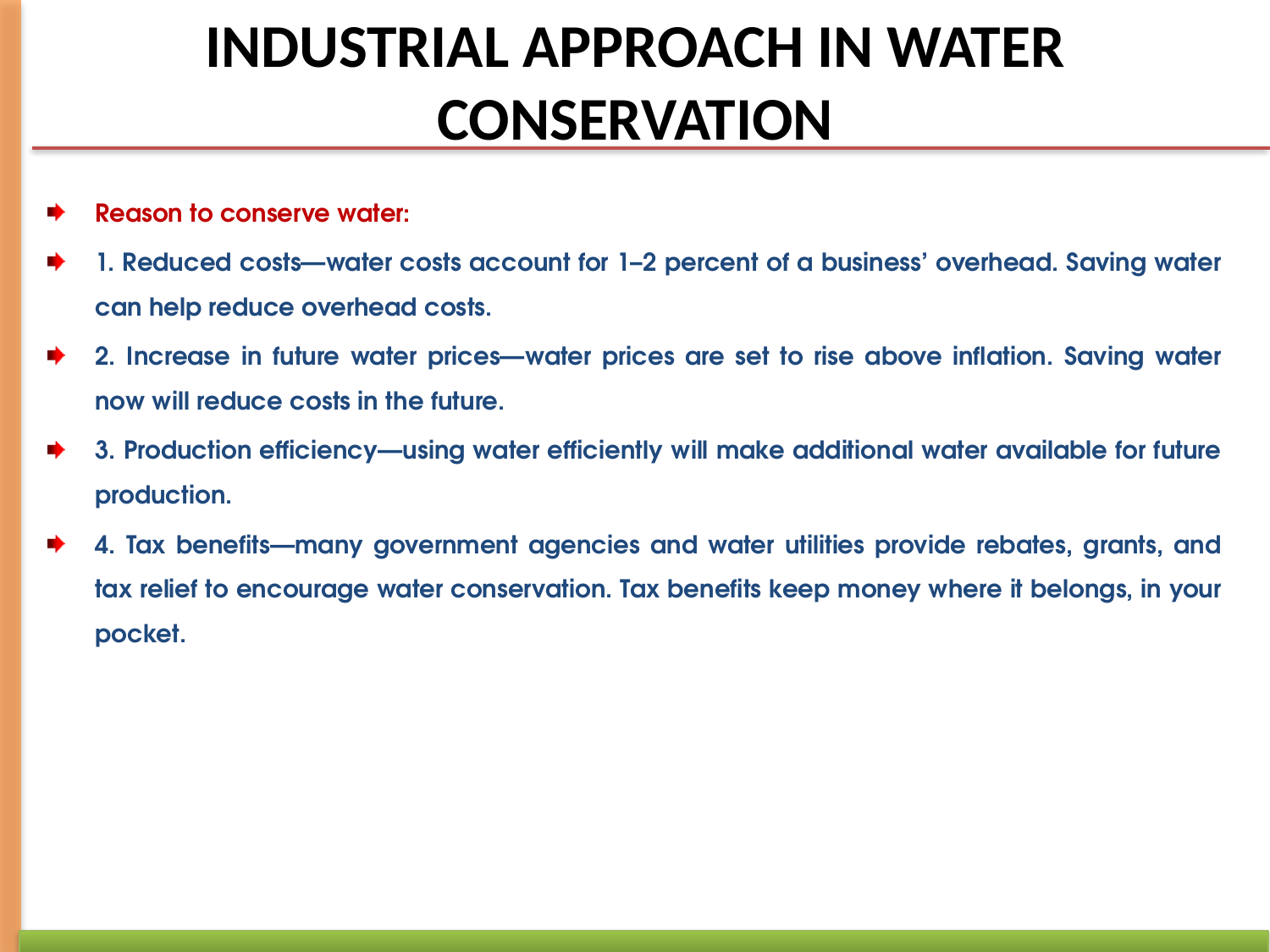

# INDUSTRIAL APPROACH IN WATER CONSERVATION
Reason to conserve water:
1. Reduced costs—water costs account for 1–2 percent of a business’ overhead. Saving water can help reduce overhead costs.
2. Increase in future water prices—water prices are set to rise above inflation. Saving water now will reduce costs in the future.
3. Production efficiency—using water efficiently will make additional water available for future production.
4. Tax benefits—many government agencies and water utilities provide rebates, grants, and tax relief to encourage water conservation. Tax benefits keep money where it belongs, in your pocket.